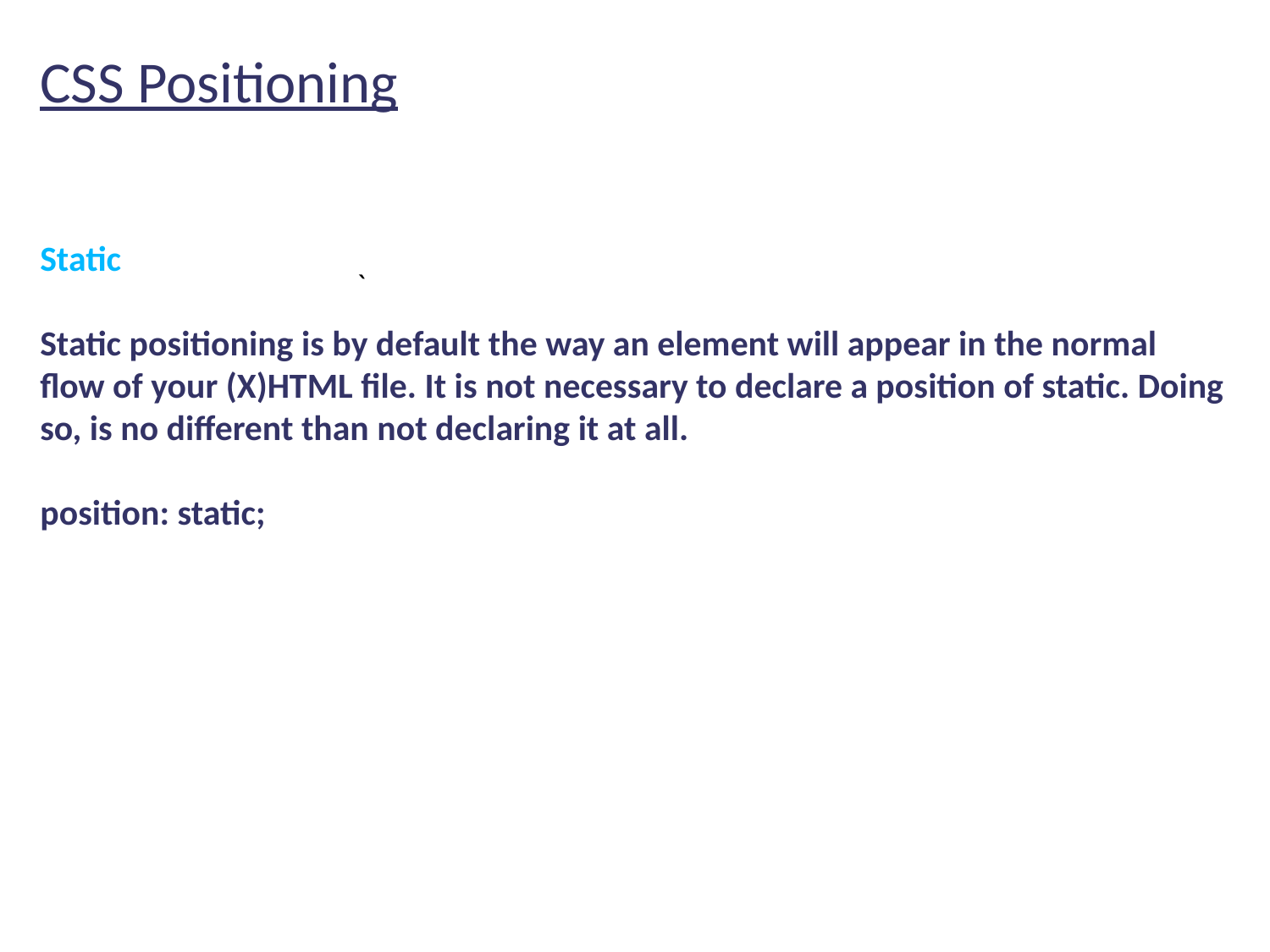

CSS Positioning

Static

Static positioning is by default the way an element will appear in the normal flow of your (X)HTML file. It is not necessary to declare a position of static. Doing so, is no different than not declaring it at all.

position: static;
`